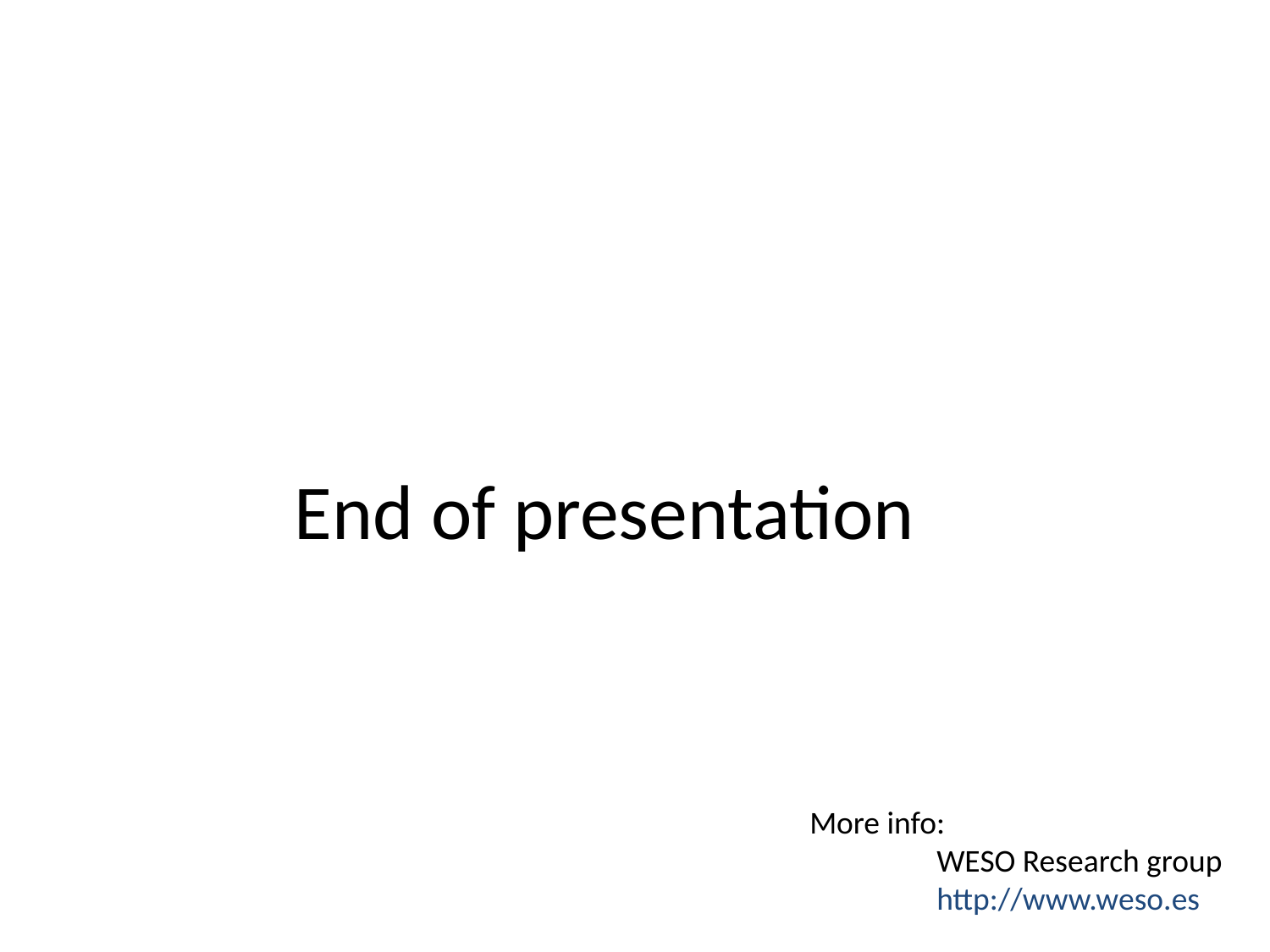

# End of presentation
More info:
	WESO Research group
	http://www.weso.es